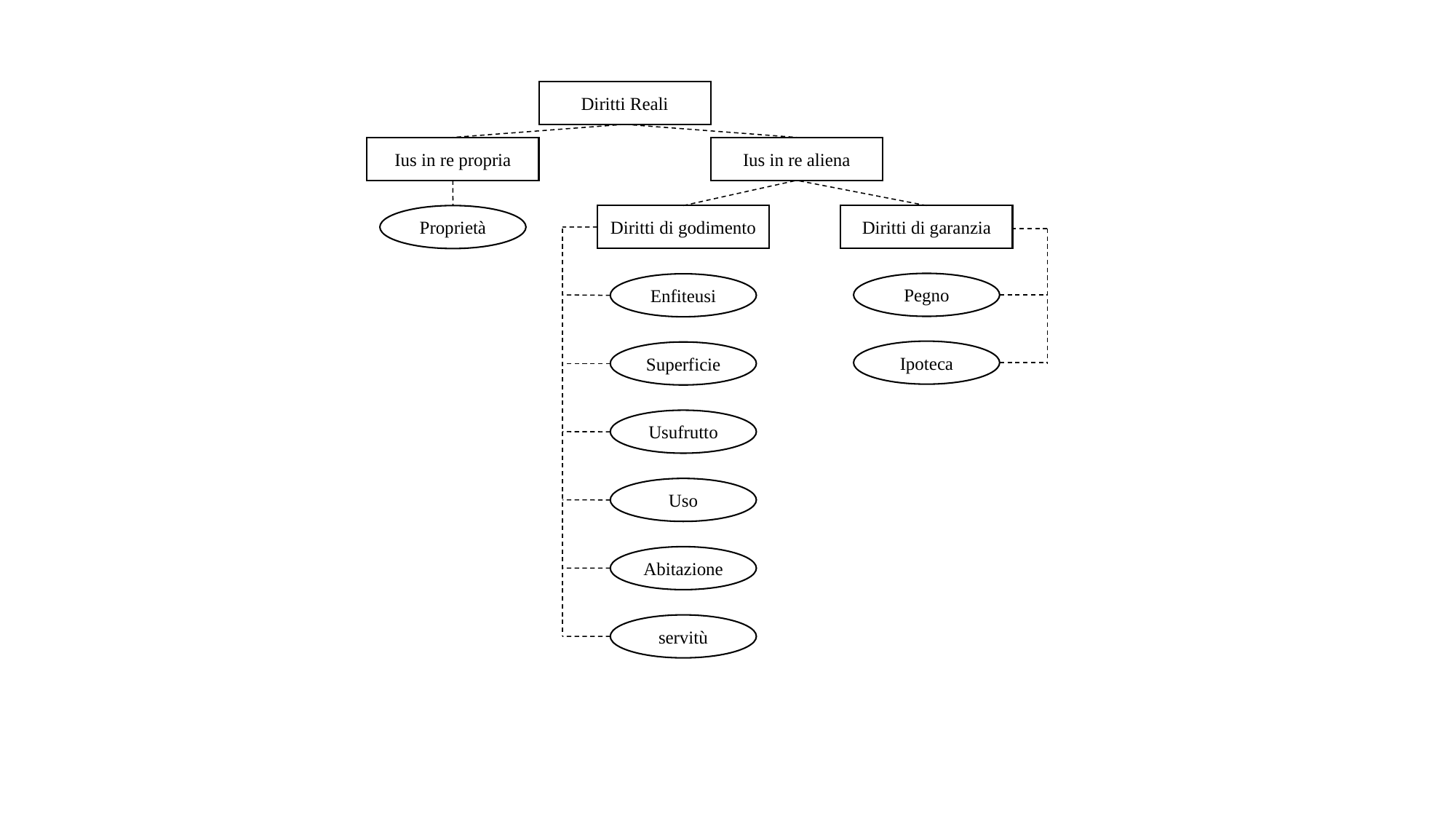

Diritti Reali
Ius in re propria
Ius in re aliena
Proprietà
Diritti di godimento
Diritti di garanzia
Pegno
Enfiteusi
Ipoteca
Superficie
Usufrutto
Uso
Abitazione
servitù